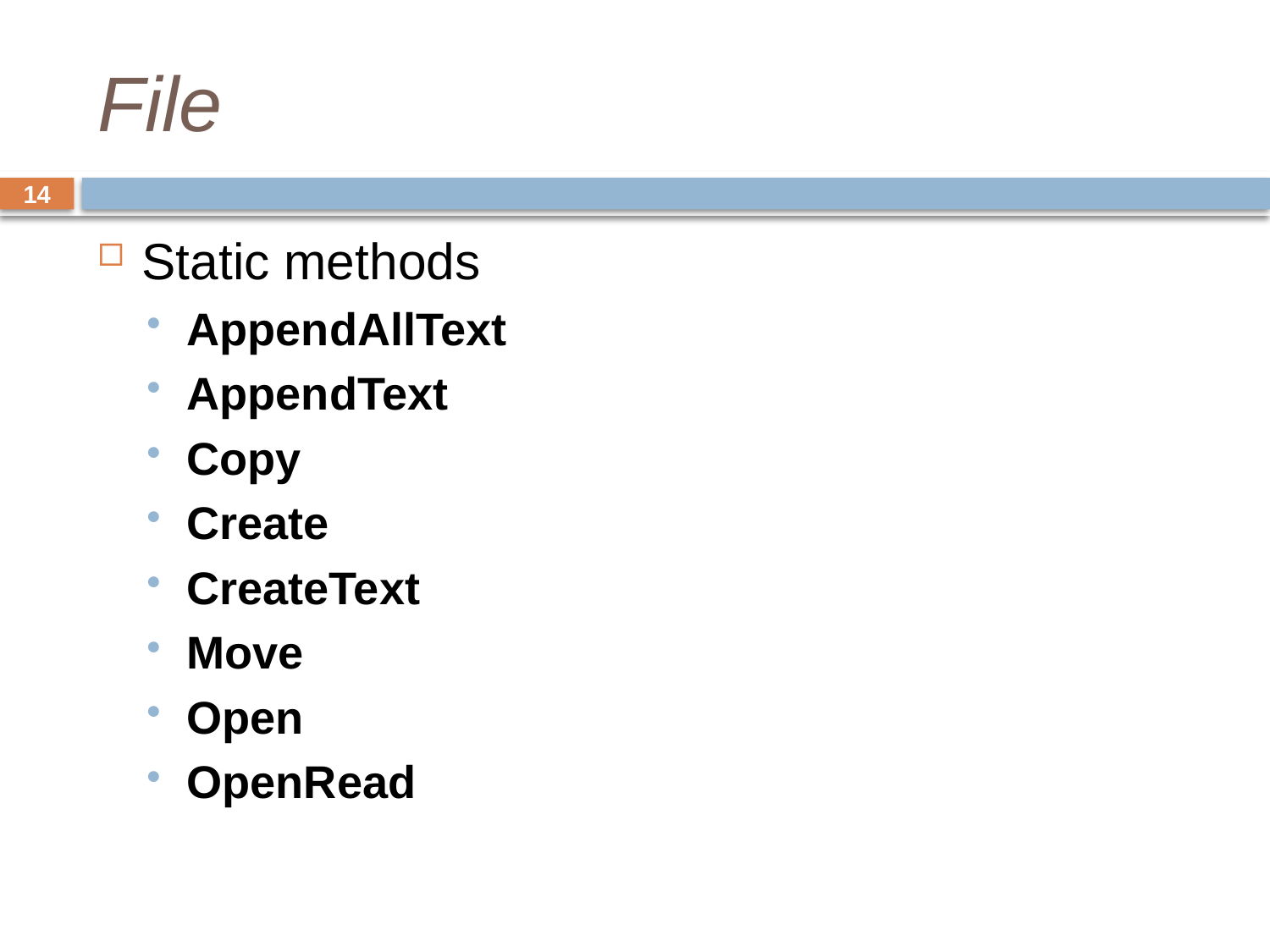

# File
14
Static methods
AppendAllText
AppendText
Copy
Create
CreateText
Move
Open
OpenRead